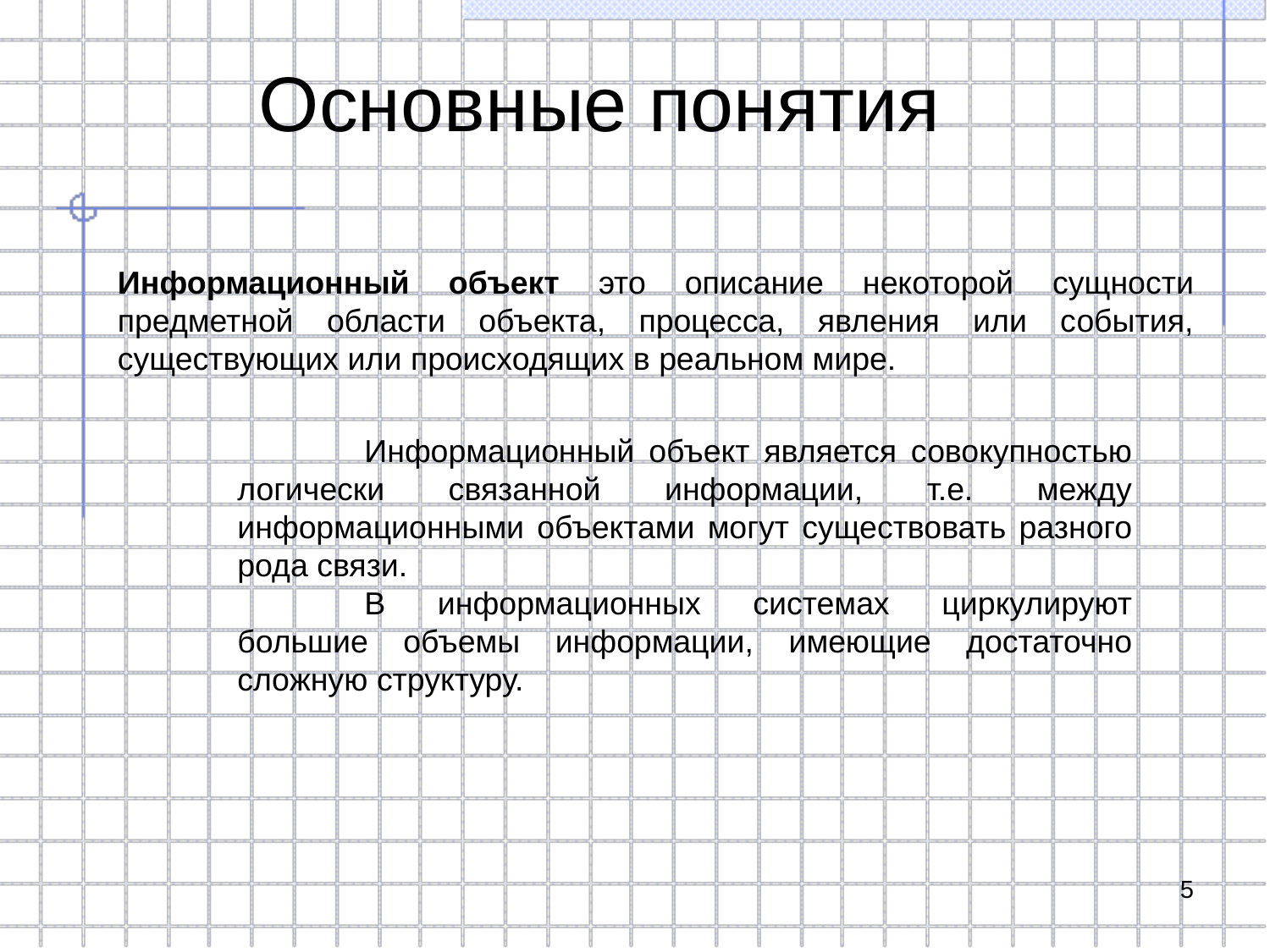

# Основные понятия
Информационный объект это описание некоторой сущности предметной области объекта, процесса, явления или события, существующих или происходящих в реальном мире.
	Информационный объект является совокупностью логически связанной информации, т.е. между информационными объектами могут существовать разного рода связи.
	В информационных системах циркулируют большие объемы информации, имеющие достаточно сложную структуру.
5